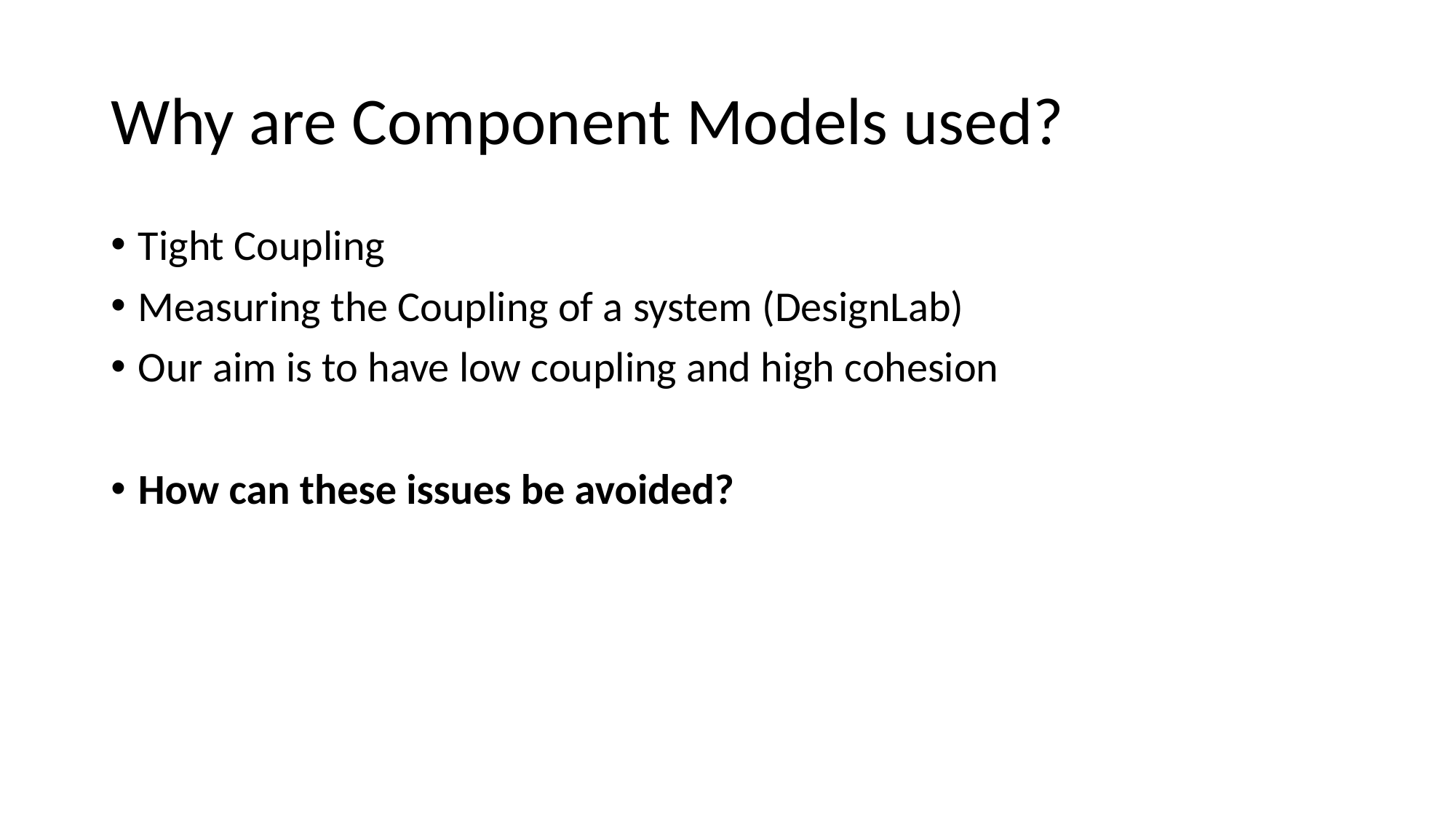

# Why are Component Models used?
Tight Coupling
Measuring the Coupling of a system (DesignLab)
Our aim is to have low coupling and high cohesion

How can these issues be avoided?